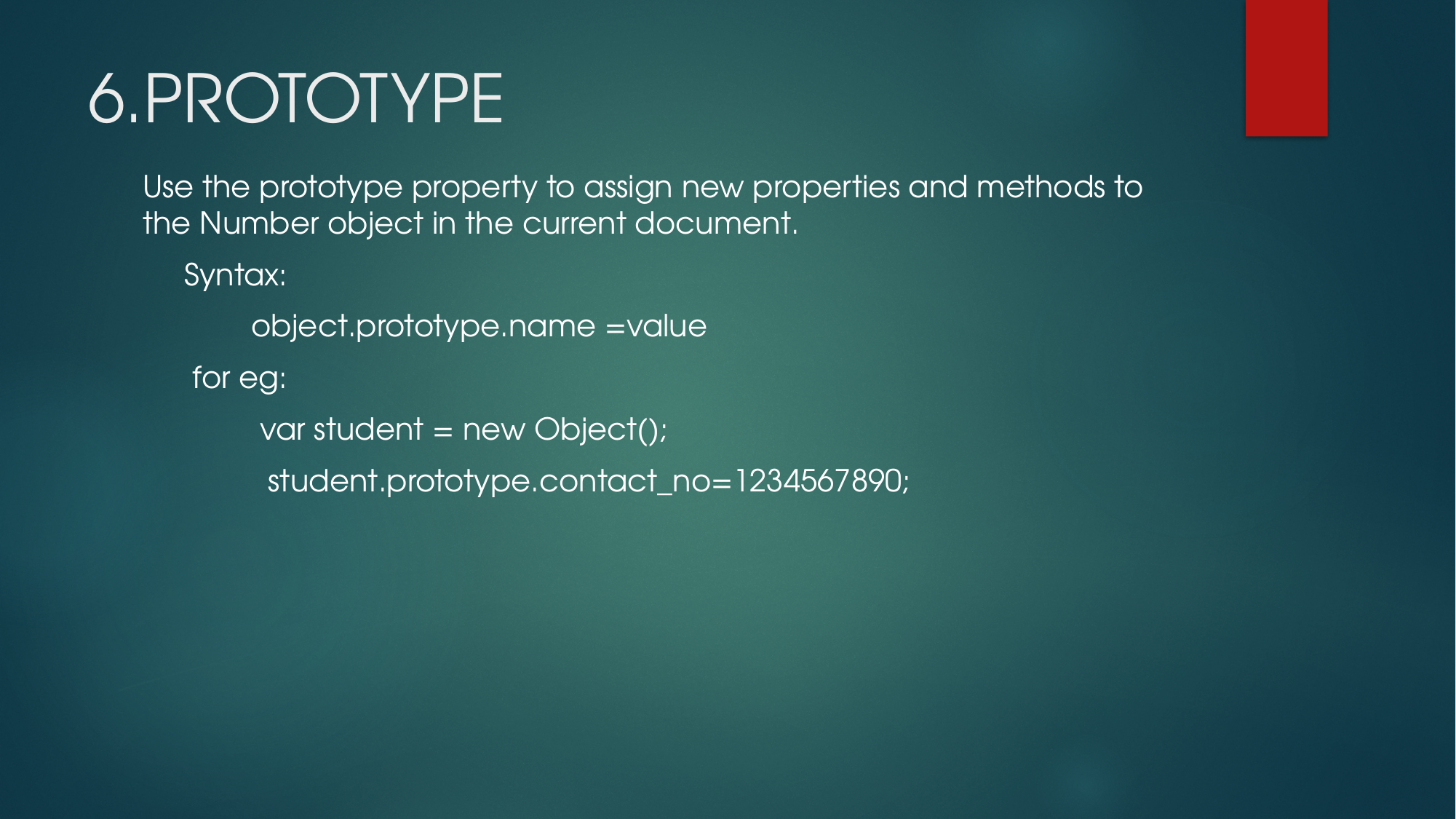

# 6.PROTOTYPE
Use the prototype property to assign new properties and methods to the Number object in the current document.
     Syntax:
             object.prototype.name =value
      for eg:
              var student = new Object();
               student.prototype.contact_no=1234567890;